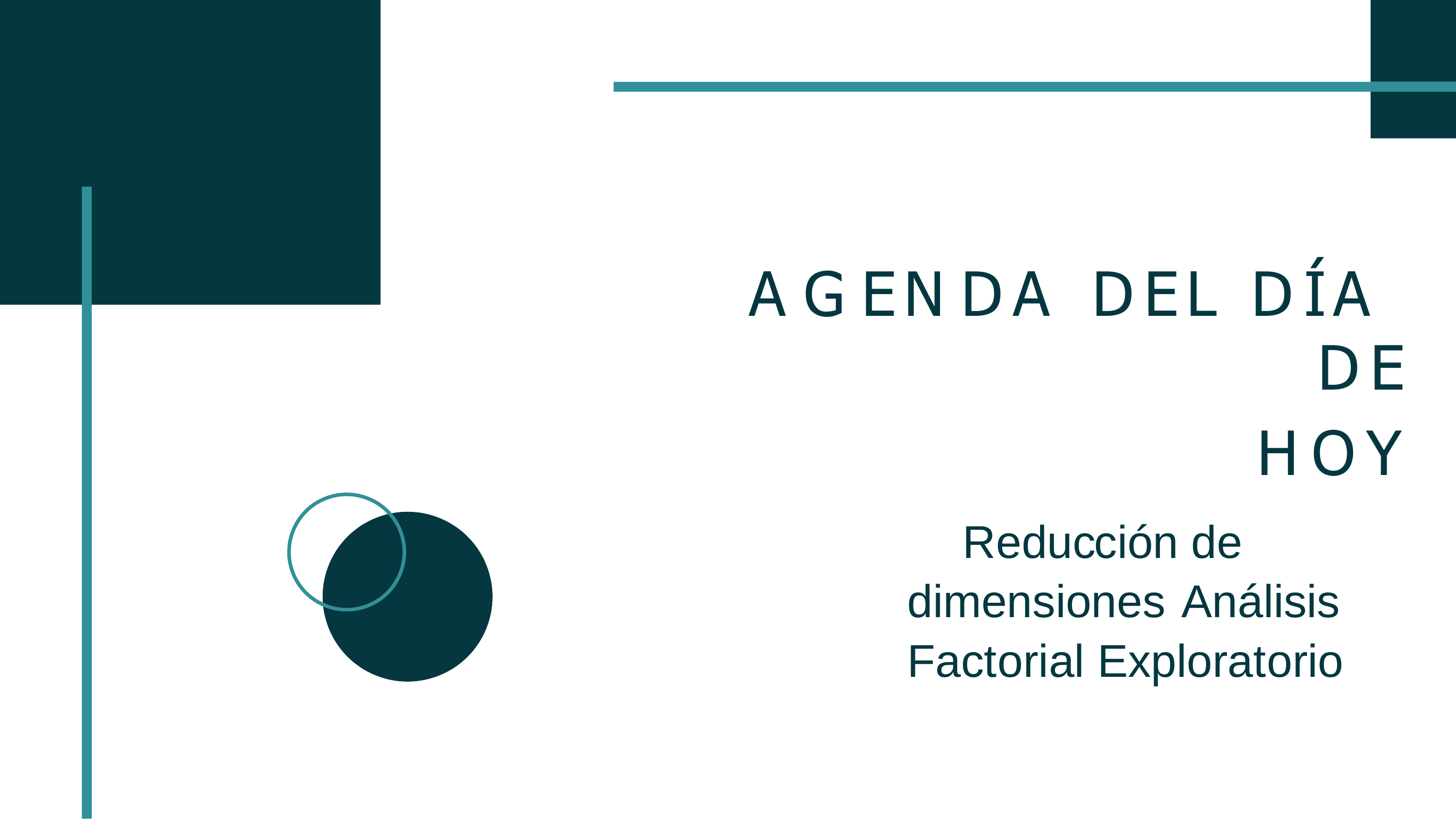

AGENDA	DEL	DÍA	DE
HOY
Reducción de dimensiones  Análisis Factorial Exploratorio